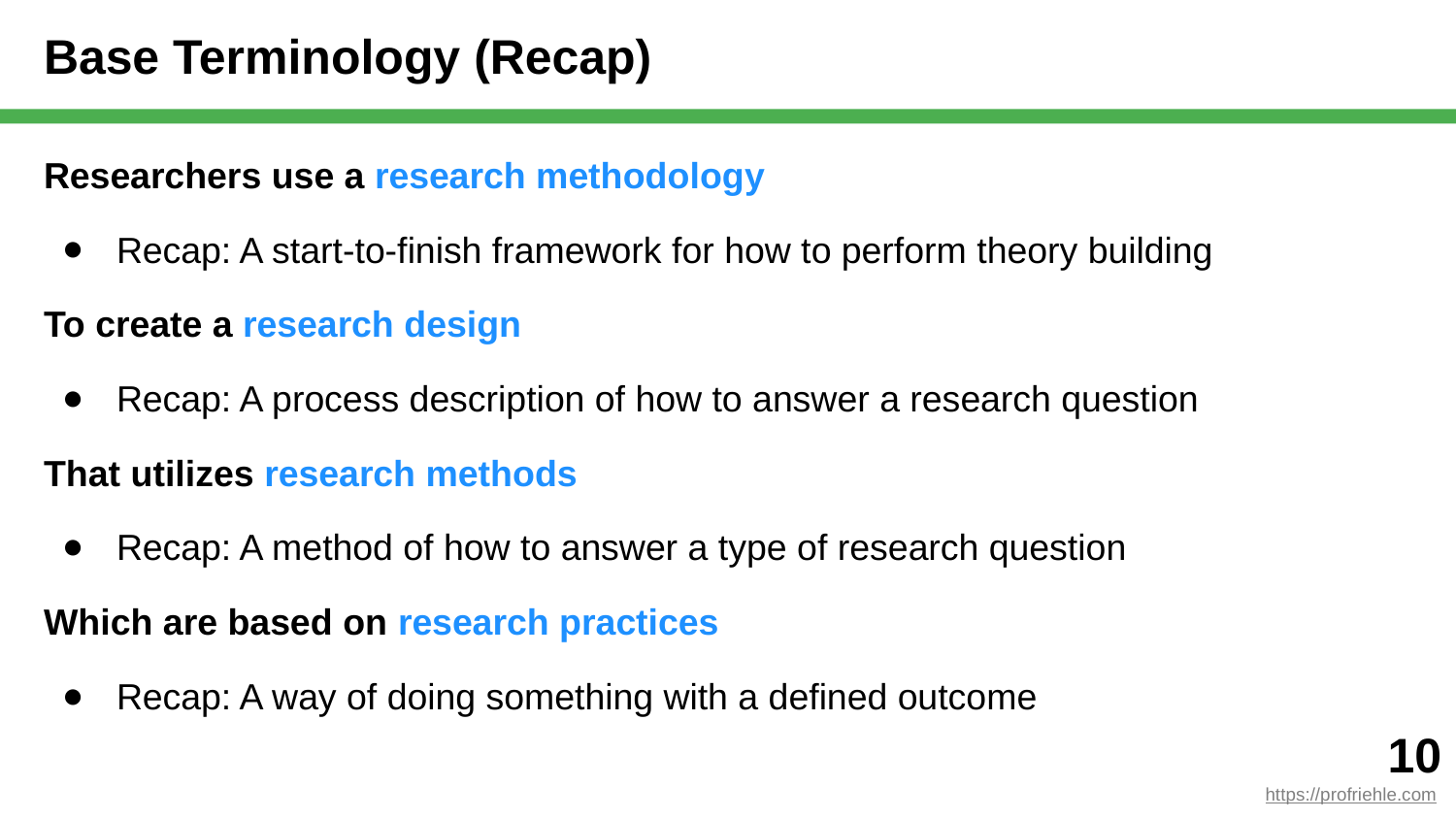

# Base Terminology (Recap)
Researchers use a research methodology
Recap: A start-to-finish framework for how to perform theory building
To create a research design
Recap: A process description of how to answer a research question
That utilizes research methods
Recap: A method of how to answer a type of research question
Which are based on research practices
Recap: A way of doing something with a defined outcome

10
https://profriehle.com